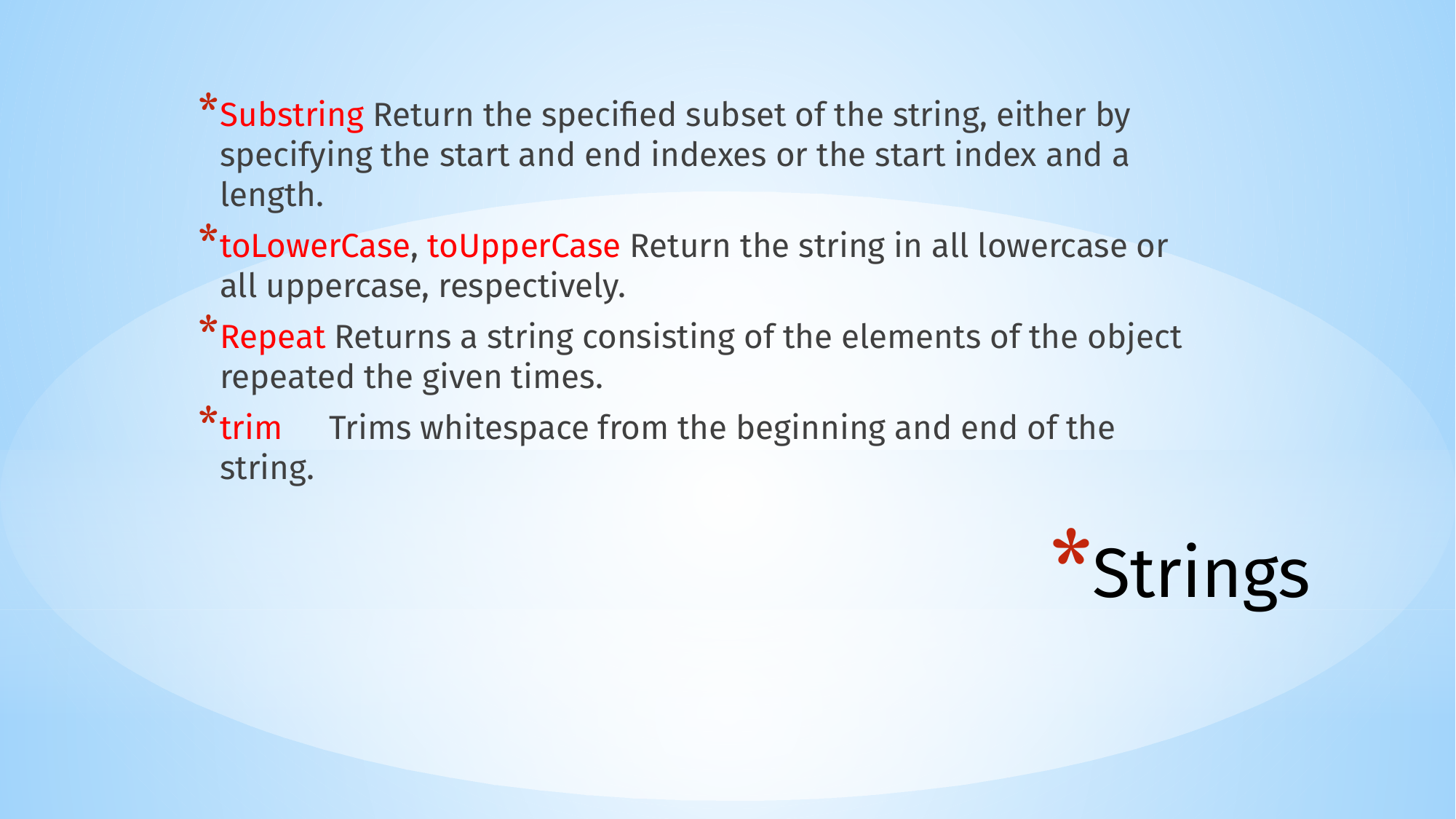

Substring Return the specified subset of the string, either by specifying the start and end indexes or the start index and a length.
toLowerCase, toUpperCase Return the string in all lowercase or all uppercase, respectively.
Repeat Returns a string consisting of the elements of the object repeated the given times.
trim	Trims whitespace from the beginning and end of the string.

# Strings